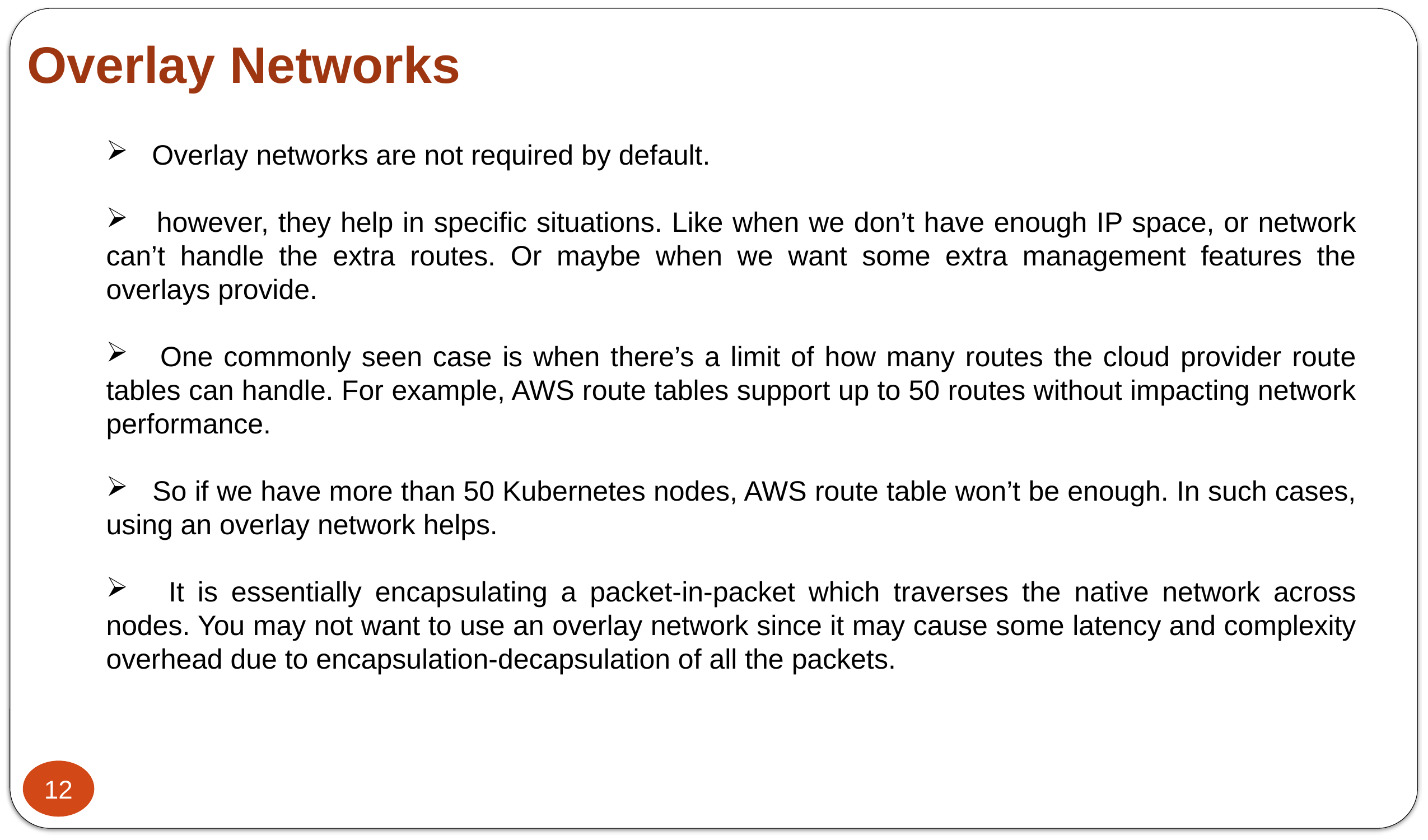

Overlay Networks
   Overlay networks are not required by default.

   however, they help in specific situations. Like when we don’t have enough IP space, or network can’t handle the extra routes. Or maybe when we want some extra management features the overlays provide.

   One commonly seen case is when there’s a limit of how many routes the cloud provider route tables can handle. For example, AWS route tables support up to 50 routes without impacting network performance.

   So if we have more than 50 Kubernetes nodes, AWS route table won’t be enough. In such cases, using an overlay network helps.

   It is essentially encapsulating a packet-in-packet which traverses the native network across nodes. You may not want to use an overlay network since it may cause some latency and complexity overhead due to encapsulation-decapsulation of all the packets.
12